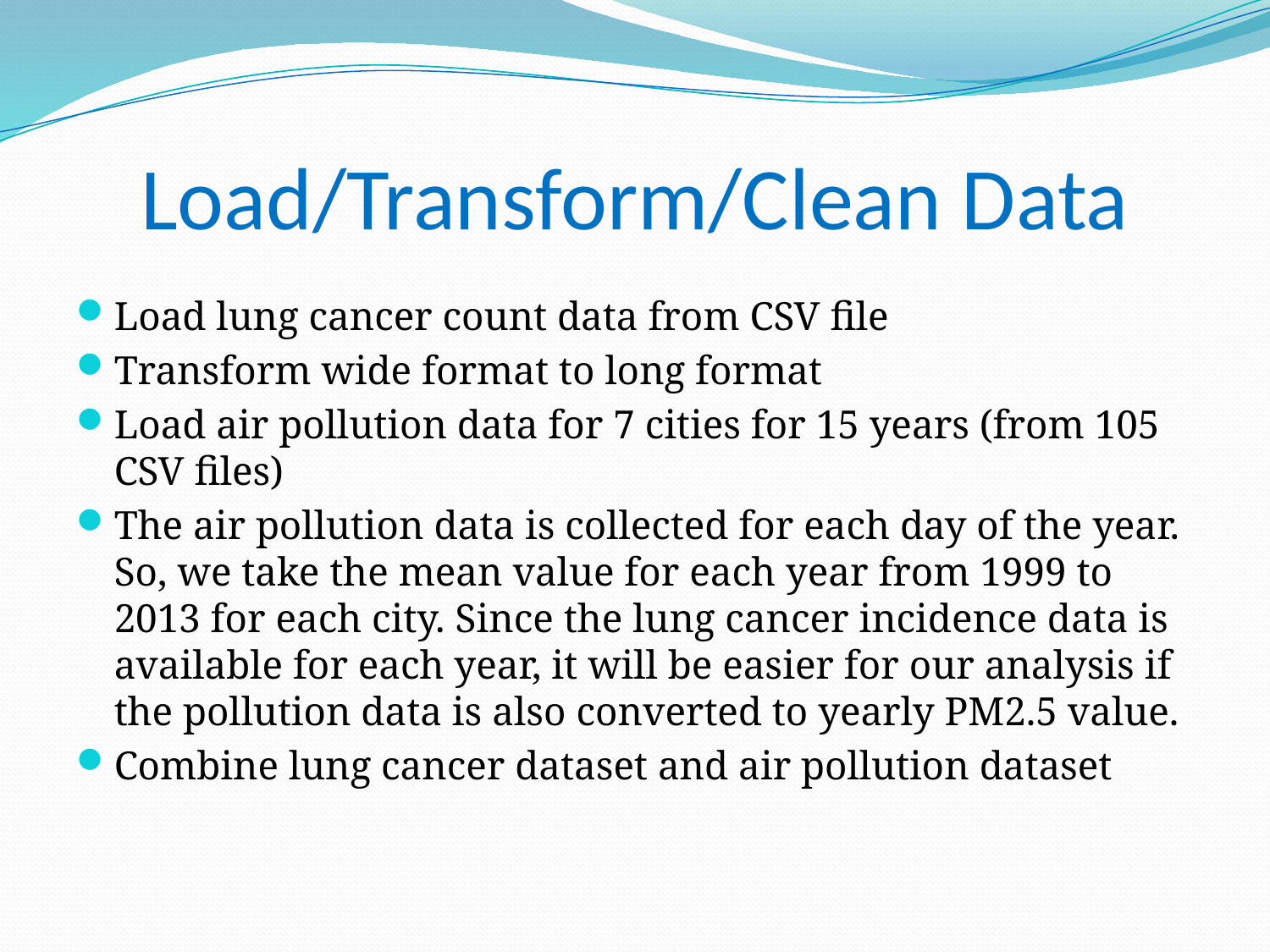

# Load/Transform/Clean Data
Load lung cancer count data from CSV file
Transform wide format to long format
Load air pollution data for 7 cities for 15 years (from 105 CSV files)
The air pollution data is collected for each day of the year. So, we take the mean value for each year from 1999 to 2013 for each city. Since the lung cancer incidence data is available for each year, it will be easier for our analysis if the pollution data is also converted to yearly PM2.5 value.
Combine lung cancer dataset and air pollution dataset